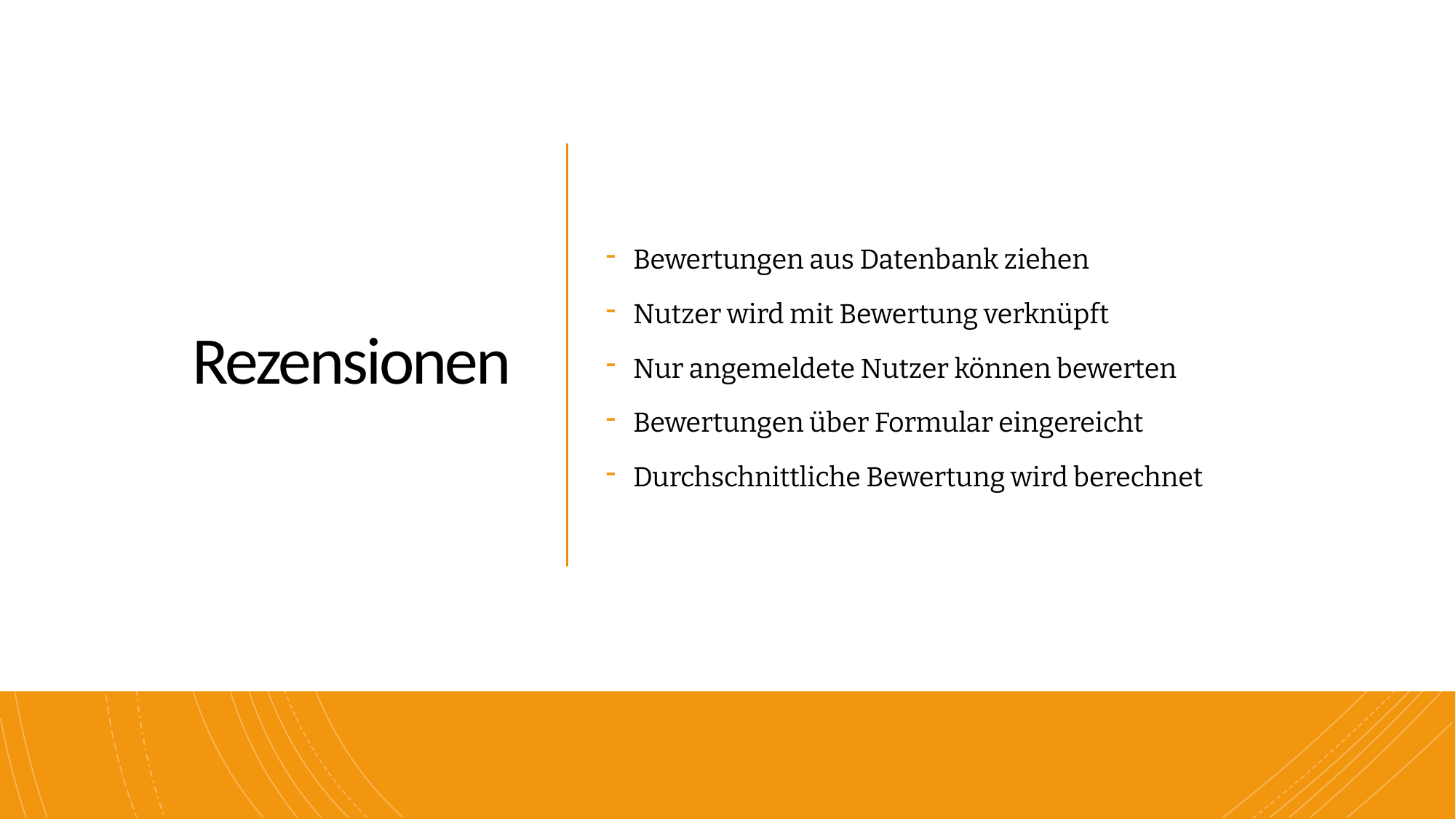

# Rezensionen
Bewertungen aus Datenbank ziehen
Nutzer wird mit Bewertung verknüpft
Nur angemeldete Nutzer können bewerten
Bewertungen über Formular eingereicht
Durchschnittliche Bewertung wird berechnet